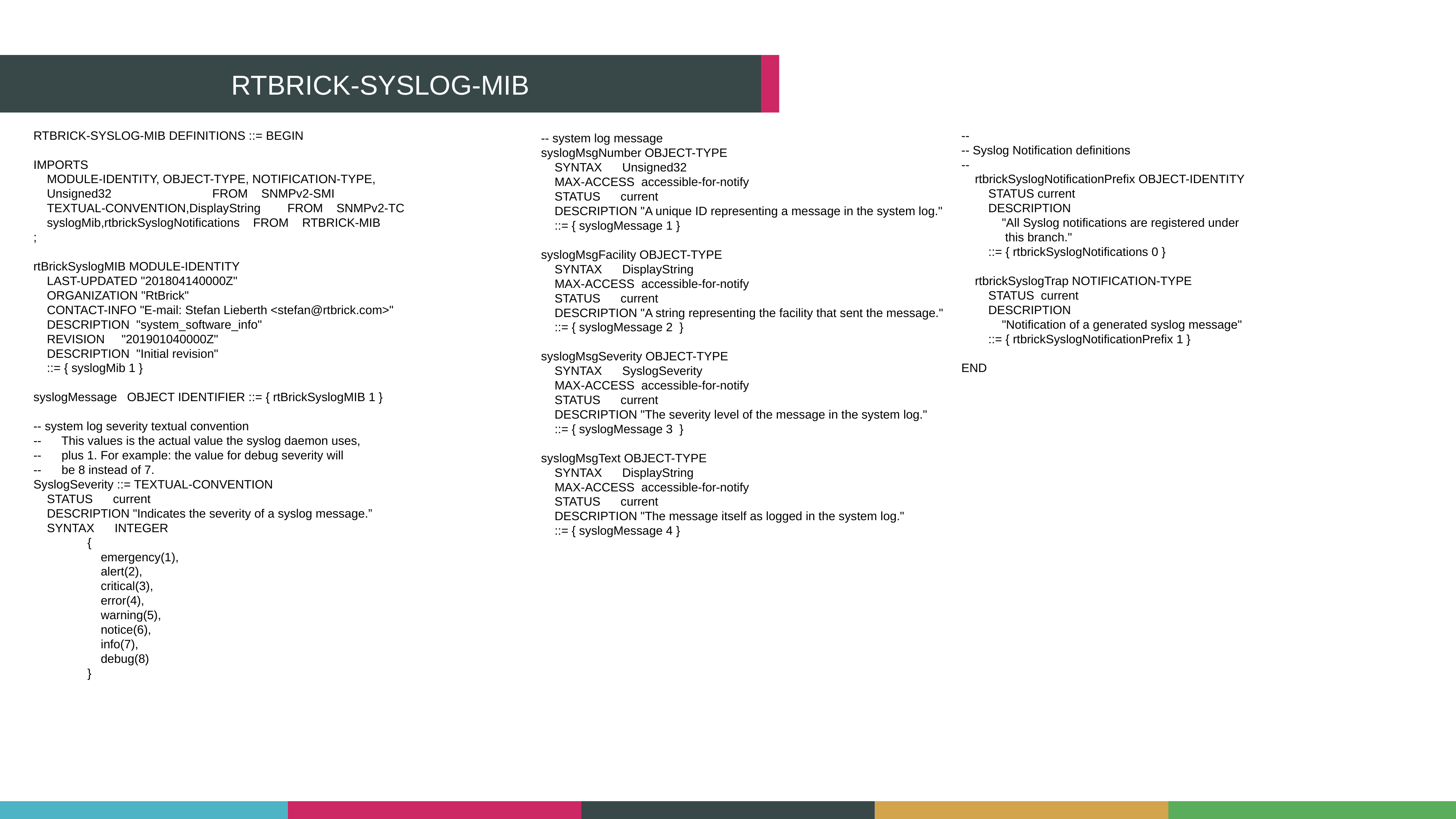

RTBRICK-SYSLOG-MIB

RTBRICK-SYSLOG-MIB DEFINITIONS ::= BEGIN

IMPORTS
    MODULE-IDENTITY, OBJECT-TYPE, NOTIFICATION-TYPE,
    Unsigned32                              FROM    SNMPv2-SMI
    TEXTUAL-CONVENTION,DisplayString        FROM    SNMPv2-TC
    syslogMib,rtbrickSyslogNotifications    FROM    RTBRICK-MIB
;

rtBrickSyslogMIB MODULE-IDENTITY
    LAST-UPDATED "201804140000Z"
    ORGANIZATION "RtBrick"
    CONTACT-INFO "E-mail: Stefan Lieberth <stefan@rtbrick.com>"
    DESCRIPTION  "system_software_info"
    REVISION     "201901040000Z"
    DESCRIPTION  "Initial revision"
    ::= { syslogMib 1 }

syslogMessage   OBJECT IDENTIFIER ::= { rtBrickSyslogMIB 1 }

-- system log severity textual convention
--      This values is the actual value the syslog daemon uses,
--      plus 1. For example: the value for debug severity will
--      be 8 instead of 7.
SyslogSeverity ::= TEXTUAL-CONVENTION
    STATUS      current
    DESCRIPTION "Indicates the severity of a syslog message.”
    SYNTAX      INTEGER
                {
                    emergency(1),
                    alert(2),
                    critical(3),
                    error(4),
                    warning(5),
                    notice(6),
                    info(7),
                    debug(8)
                }

--
-- Syslog Notification definitions
--
    rtbrickSyslogNotificationPrefix OBJECT-IDENTITY
        STATUS current
        DESCRIPTION
            "All Syslog notifications are registered under
             this branch."
        ::= { rtbrickSyslogNotifications 0 }

    rtbrickSyslogTrap NOTIFICATION-TYPE
        STATUS  current
        DESCRIPTION
            "Notification of a generated syslog message"
        ::= { rtbrickSyslogNotificationPrefix 1 }

END
-- system log message
syslogMsgNumber OBJECT-TYPE
    SYNTAX      Unsigned32
    MAX-ACCESS  accessible-for-notify
    STATUS      current
    DESCRIPTION "A unique ID representing a message in the system log."
    ::= { syslogMessage 1 }

syslogMsgFacility OBJECT-TYPE
    SYNTAX      DisplayString
    MAX-ACCESS  accessible-for-notify
    STATUS      current
    DESCRIPTION "A string representing the facility that sent the message."
    ::= { syslogMessage 2  }

syslogMsgSeverity OBJECT-TYPE
    SYNTAX      SyslogSeverity
    MAX-ACCESS  accessible-for-notify
    STATUS      current
    DESCRIPTION "The severity level of the message in the system log."
    ::= { syslogMessage 3  }

syslogMsgText OBJECT-TYPE
    SYNTAX      DisplayString
    MAX-ACCESS  accessible-for-notify
    STATUS      current
    DESCRIPTION "The message itself as logged in the system log."
    ::= { syslogMessage 4 }